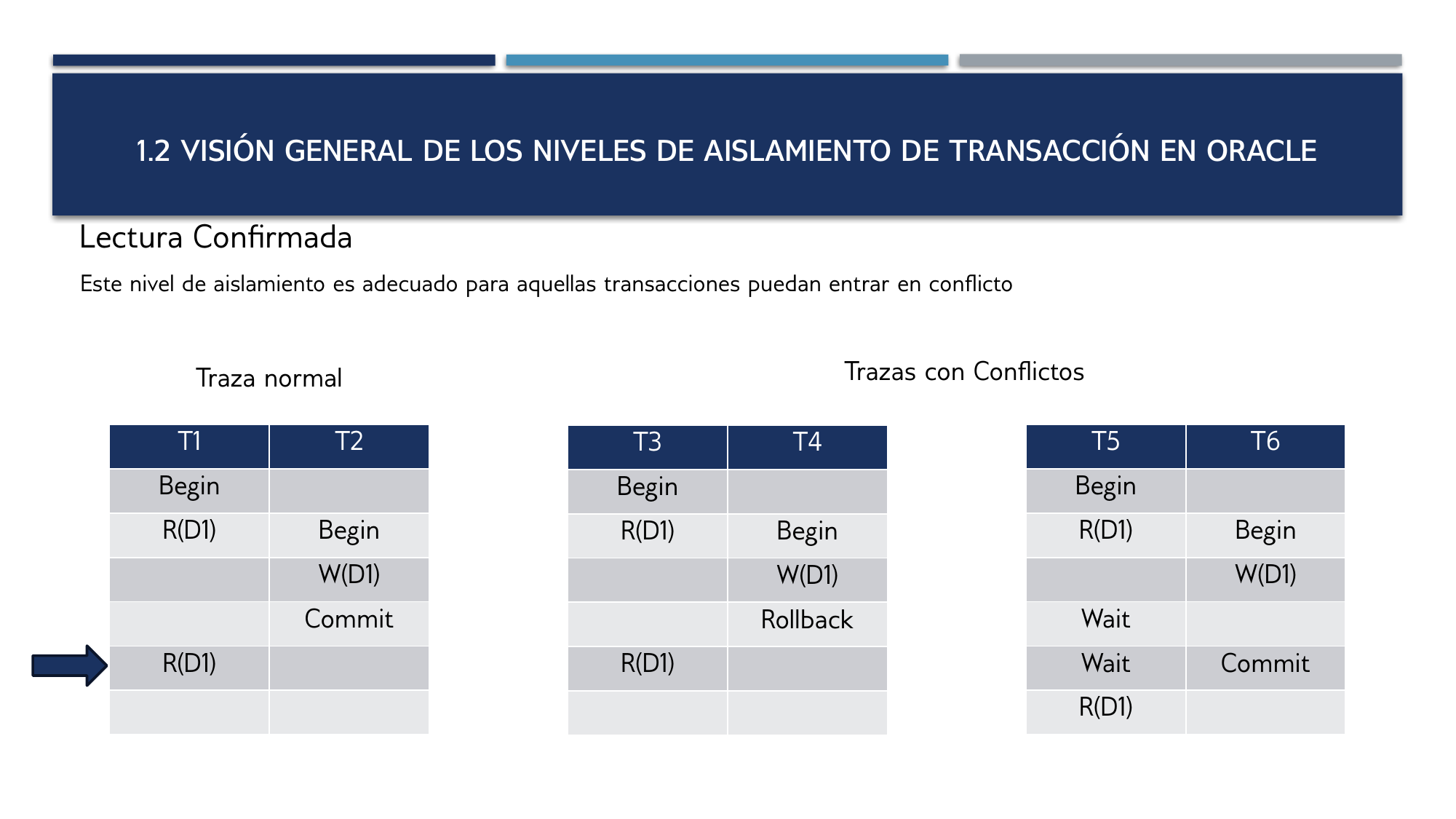

# 1.2 Visión general de los niveles de aislamiento de transacción en Oracle
Lectura Confirmada
Este nivel de aislamiento es adecuado para aquellas transacciones puedan entrar en conflicto
Trazas con Conflictos
Traza normal
| T1 | T2 |
| --- | --- |
| Begin |  |
| R(D1) | Begin |
|  | W(D1) |
|  | Commit |
| R(D1) |  |
|  |  |
| T5 | T6 |
| --- | --- |
| Begin |  |
| R(D1) | Begin |
|  | W(D1) |
| Wait |  |
| Wait | Commit |
| R(D1) |  |
| T3 | T4 |
| --- | --- |
| Begin |  |
| R(D1) | Begin |
|  | W(D1) |
|  | Rollback |
| R(D1) |  |
|  |  |